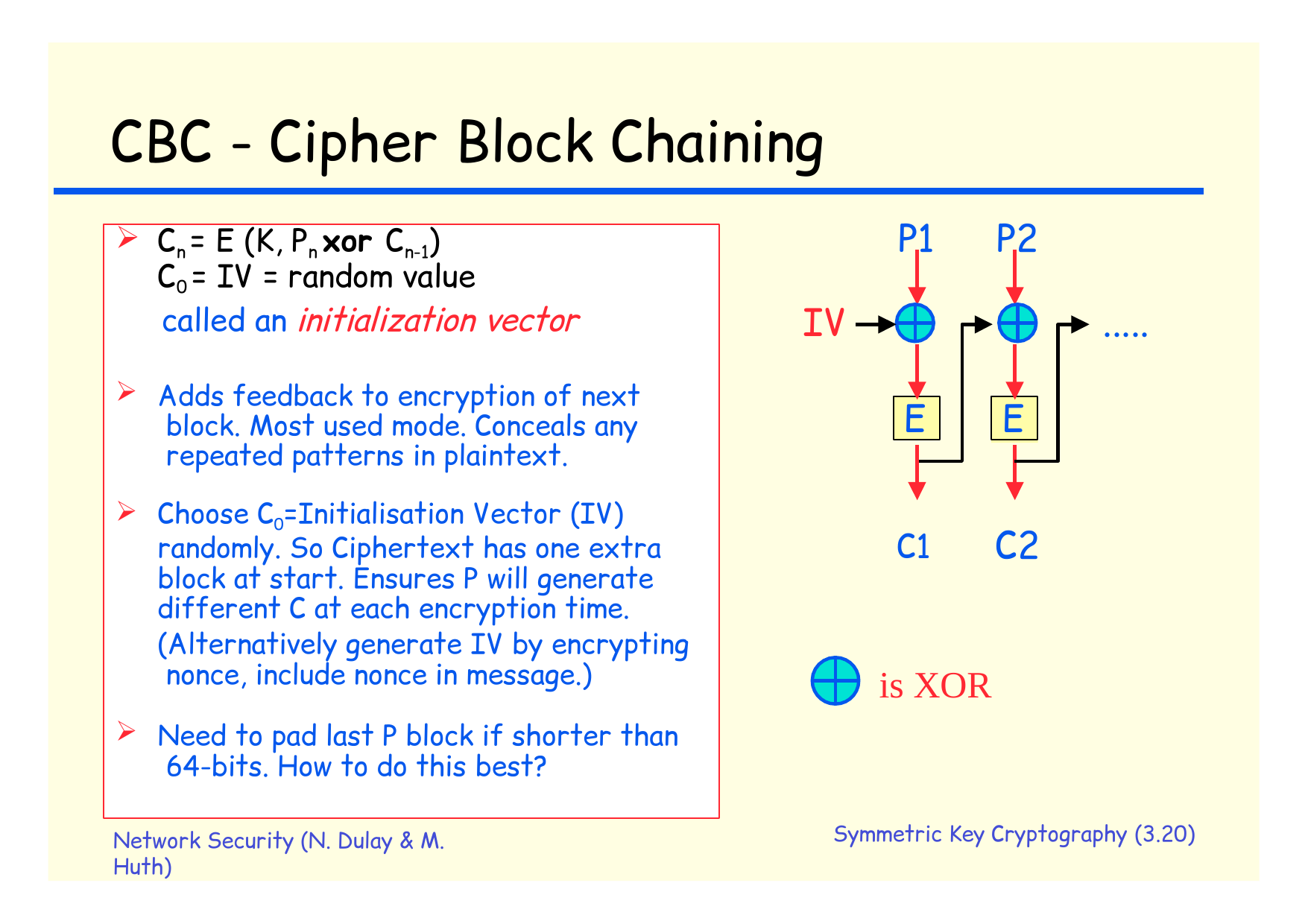

# CBC - Cipher Block Chaining
P1	P2

Cn = E (K, Pn xor Cn-1)
C0 = IV = random value
called an initialization vector

IV
.....

Adds feedback to encryption of next  block. Most used mode. Conceals any  repeated patterns in plaintext.

E

E

Choose C0=Initialisation Vector (IV)  randomly. So Ciphertext has one extra
block at start. Ensures P will generate  different C at each encryption time.
(Alternatively generate IV by encrypting  nonce, include nonce in message.)
C1	C2

is XOR

Need to pad last P block if shorter than  64-bits. How to do this best?
Symmetric Key Cryptography (3.20)
Network Security (N. Dulay & M.
Huth)